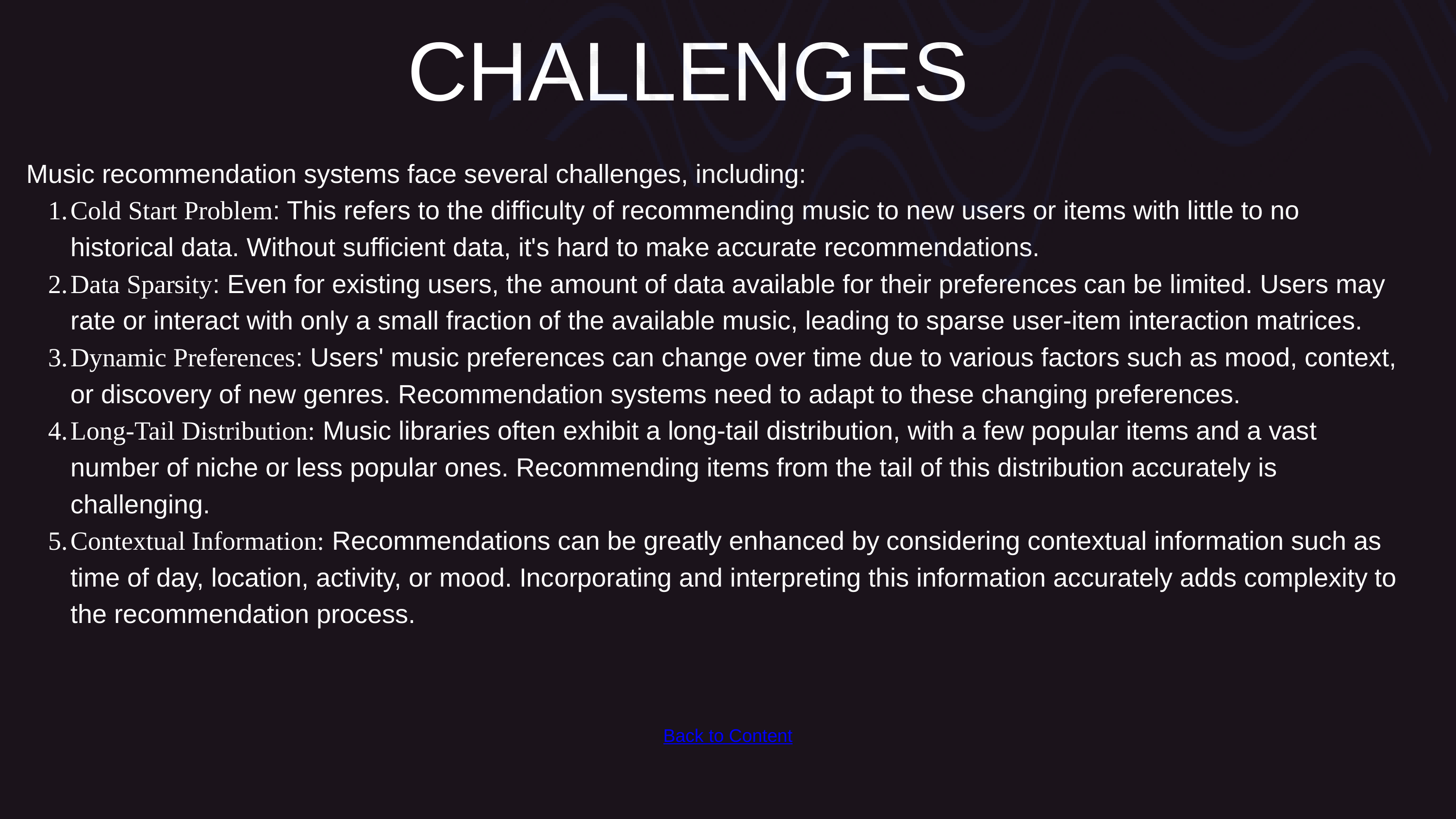

CHALLENGES
Music recommendation systems face several challenges, including:
Cold Start Problem: This refers to the difficulty of recommending music to new users or items with little to no historical data. Without sufficient data, it's hard to make accurate recommendations.
Data Sparsity: Even for existing users, the amount of data available for their preferences can be limited. Users may rate or interact with only a small fraction of the available music, leading to sparse user-item interaction matrices.
Dynamic Preferences: Users' music preferences can change over time due to various factors such as mood, context, or discovery of new genres. Recommendation systems need to adapt to these changing preferences.
Long-Tail Distribution: Music libraries often exhibit a long-tail distribution, with a few popular items and a vast number of niche or less popular ones. Recommending items from the tail of this distribution accurately is challenging.
Contextual Information: Recommendations can be greatly enhanced by considering contextual information such as time of day, location, activity, or mood. Incorporating and interpreting this information accurately adds complexity to the recommendation process.

Back to Content